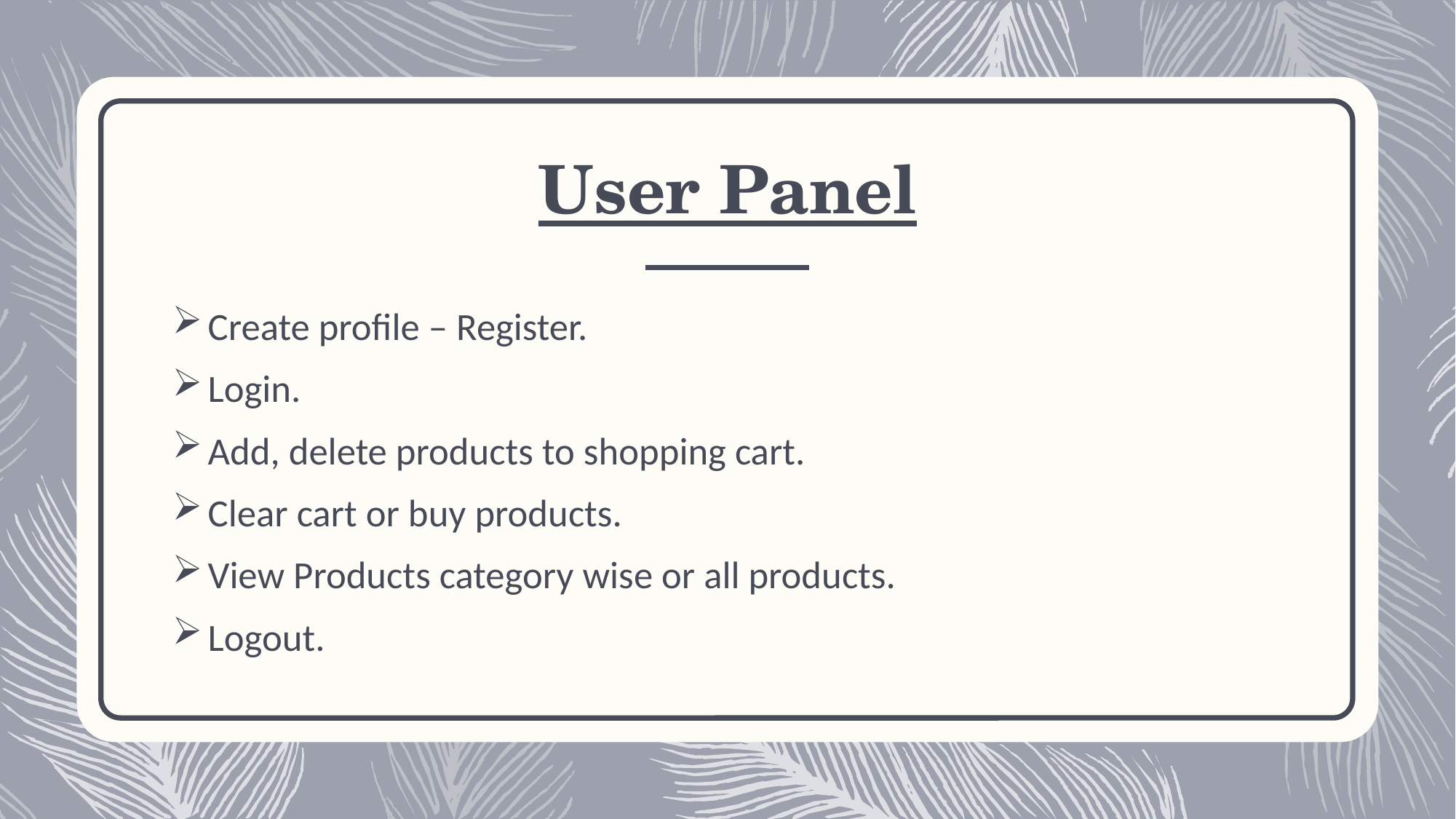

# User Panel
Create profile – Register.
Login.
Add, delete products to shopping cart.
Clear cart or buy products.
View Products category wise or all products.
Logout.